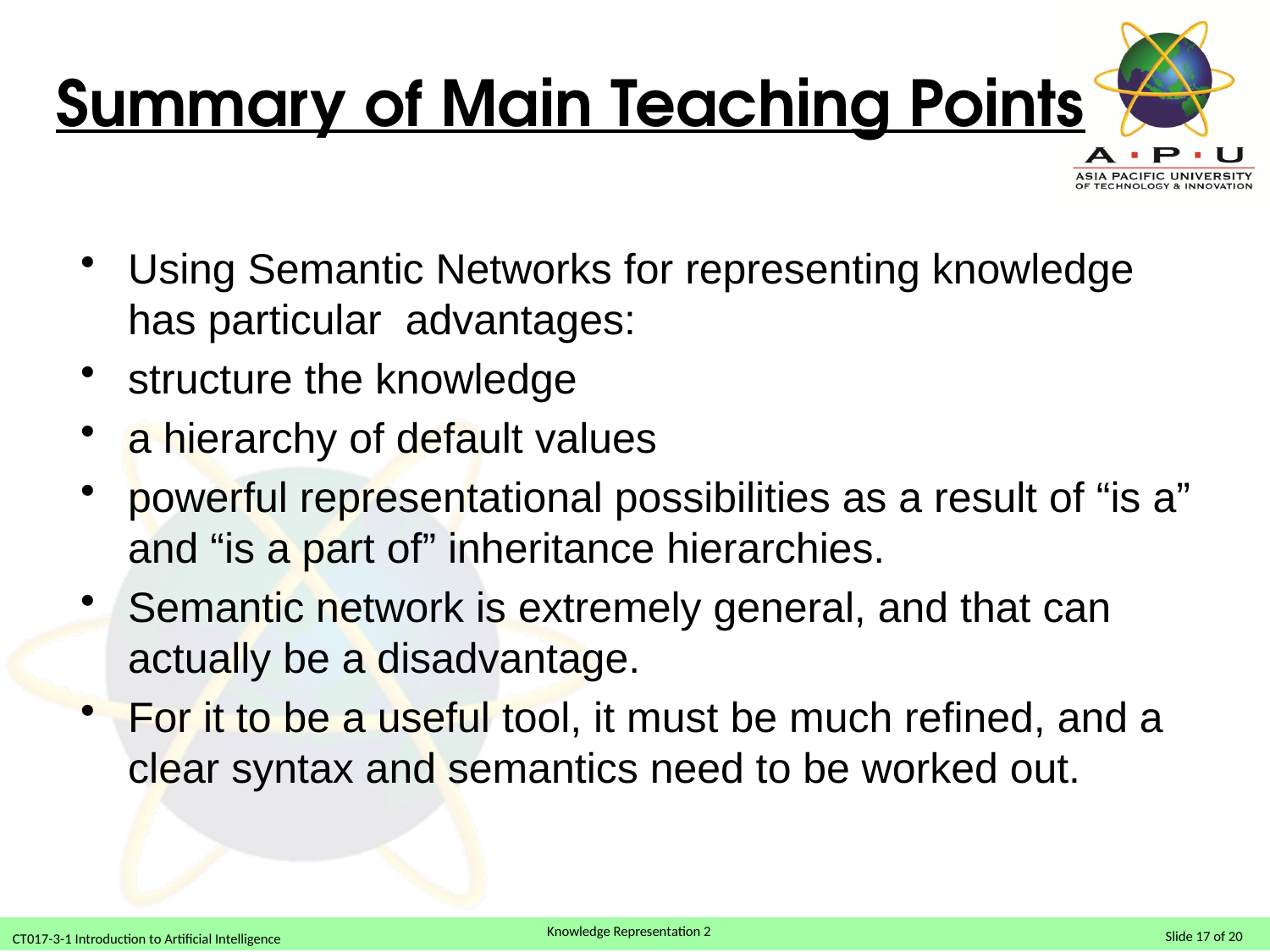

Summary of Main Teaching Points
Using Semantic Networks for representing knowledge has particular  advantages:
structure the knowledge
a hierarchy of default values
powerful representational possibilities as a result of “is a” and “is a part of” inheritance hierarchies.
Semantic network is extremely general, and that can actually be a disadvantage.
For it to be a useful tool, it must be much refined, and a clear syntax and semantics need to be worked out.